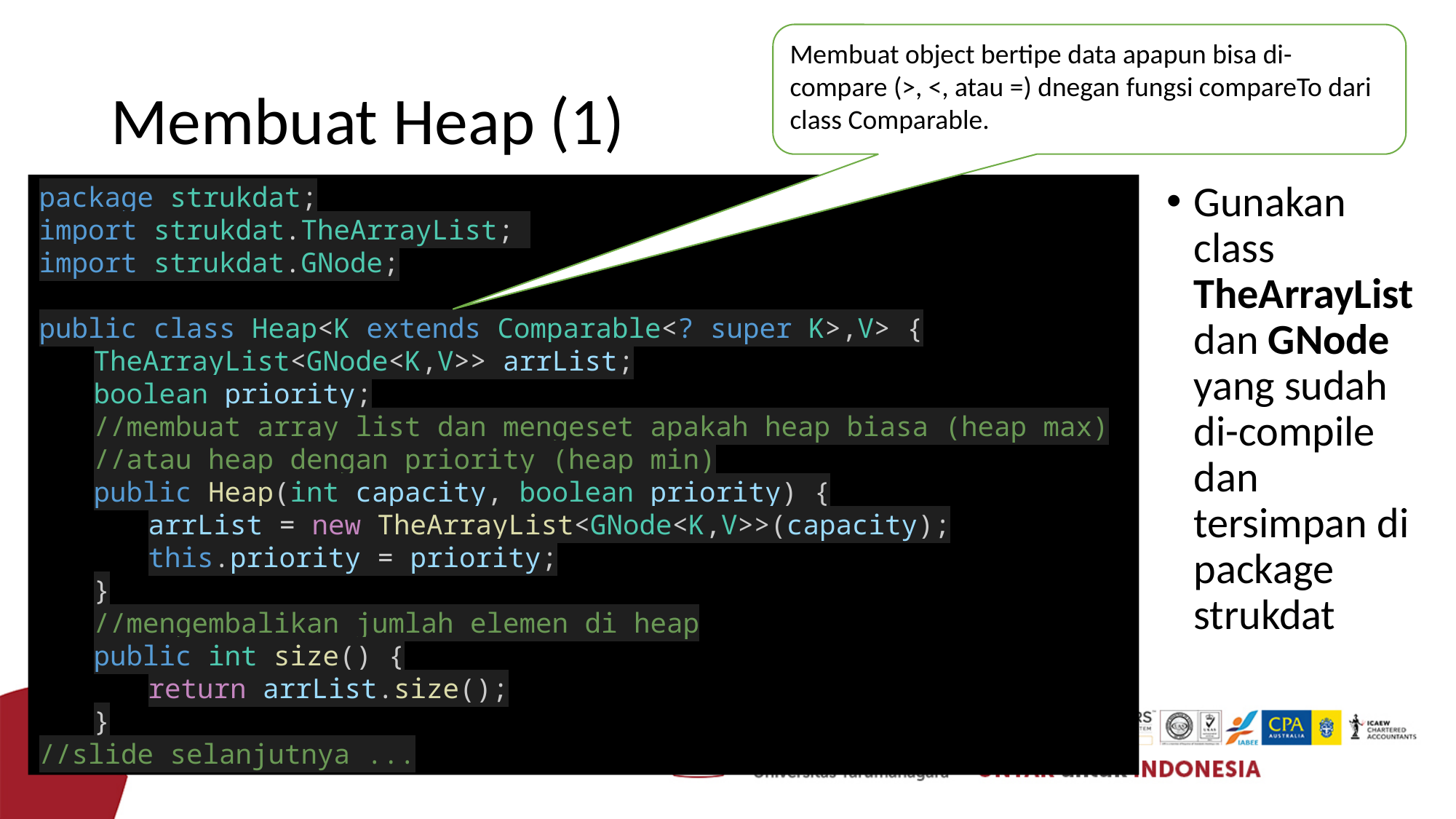

Membuat object bertipe data apapun bisa di-compare (>, <, atau =) dnegan fungsi compareTo dari class Comparable.
# Membuat Heap (1)
package strukdat;
import strukdat.TheArrayList;
import strukdat.GNode;
public class Heap<K extends Comparable<? super K>,V> {
TheArrayList<GNode<K,V>> arrList;
boolean priority;
//membuat array list dan mengeset apakah heap biasa (heap max)
//atau heap dengan priority (heap min)
public Heap(int capacity, boolean priority) {
arrList = new TheArrayList<GNode<K,V>>(capacity);
this.priority = priority;
}
//mengembalikan jumlah elemen di heap
public int size() {
return arrList.size();
}
//slide selanjutnya ...
Gunakan class TheArrayList dan GNode yang sudah di-compile dan tersimpan di package strukdat